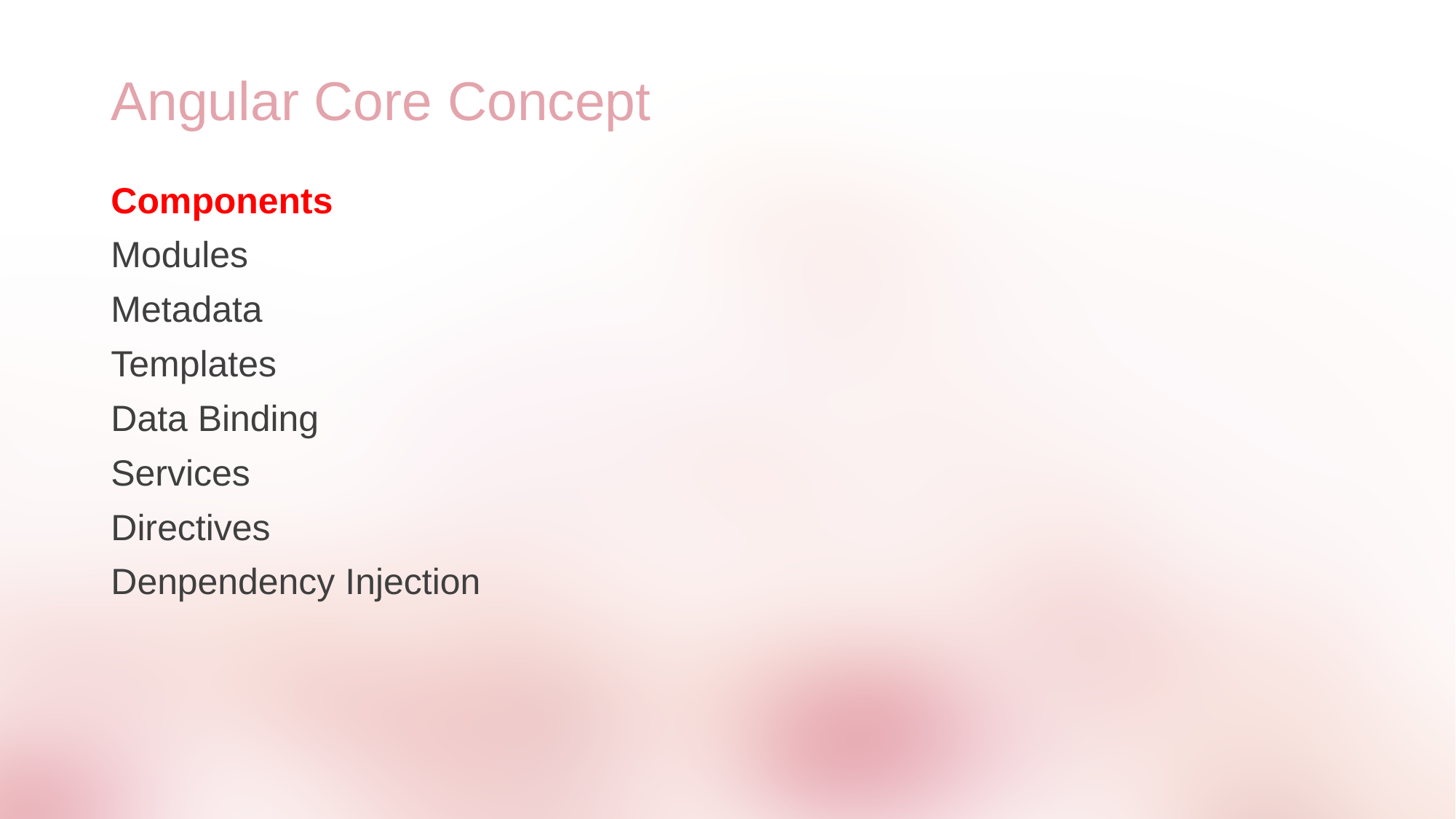

# Angular Core Concept
Components
Modules
Metadata
Templates
Data Binding
Services
Directives
Denpendency Injection